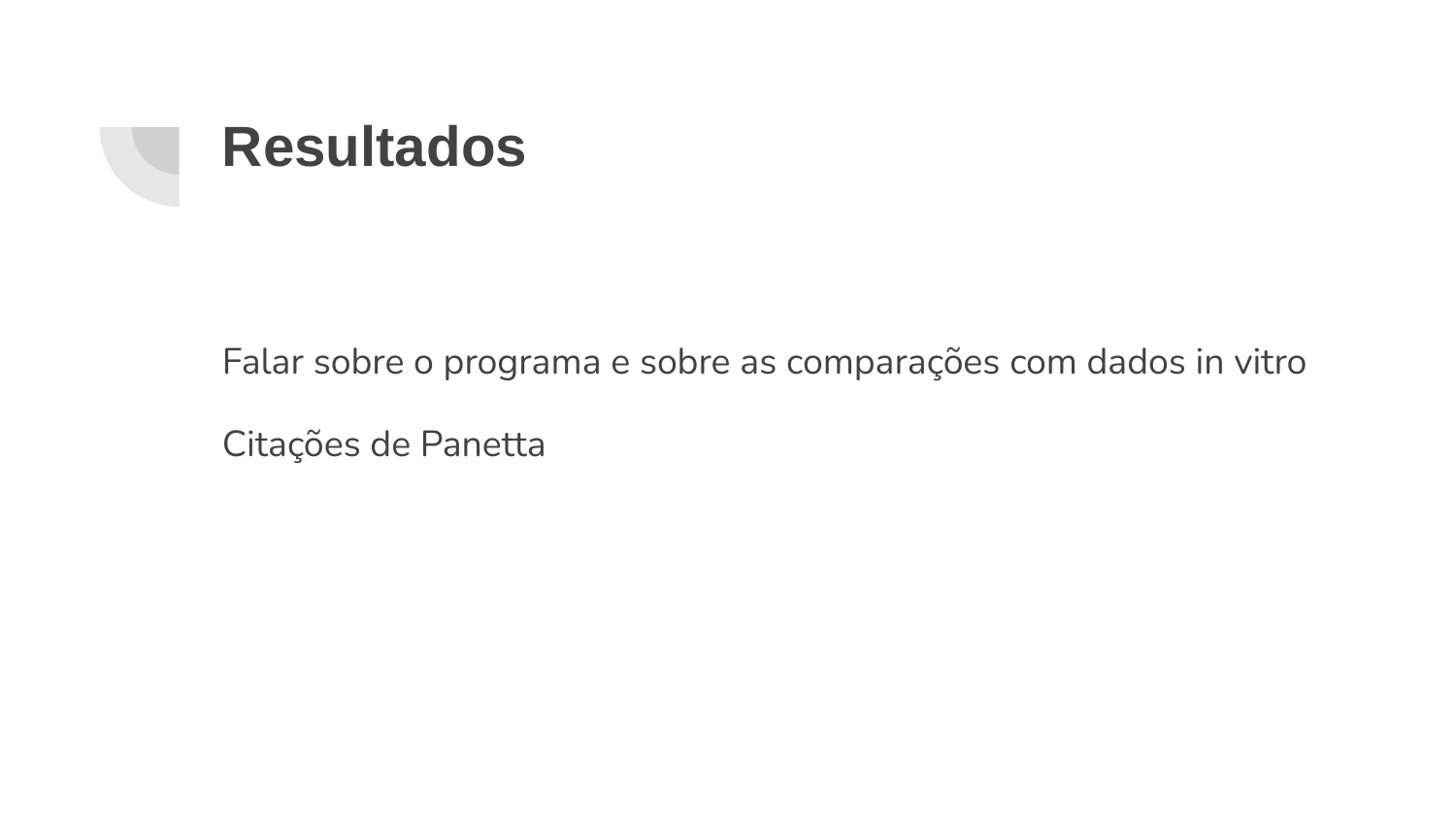

# Resultados
Falar sobre o programa e sobre as comparações com dados in vitro
Citações de Panetta